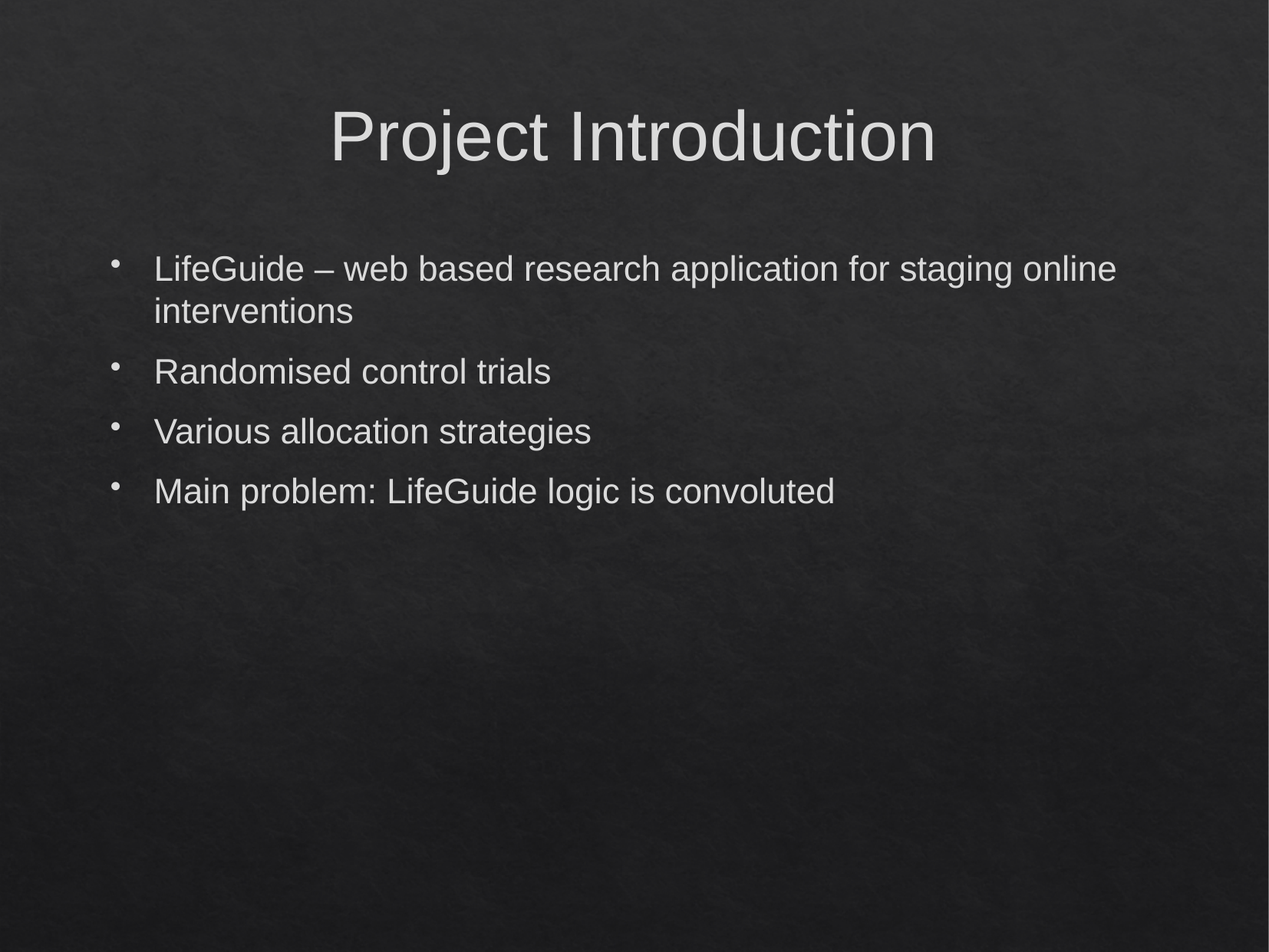

Project Introduction
LifeGuide – web based research application for staging online interventions
Randomised control trials
Various allocation strategies
Main problem: LifeGuide logic is convoluted